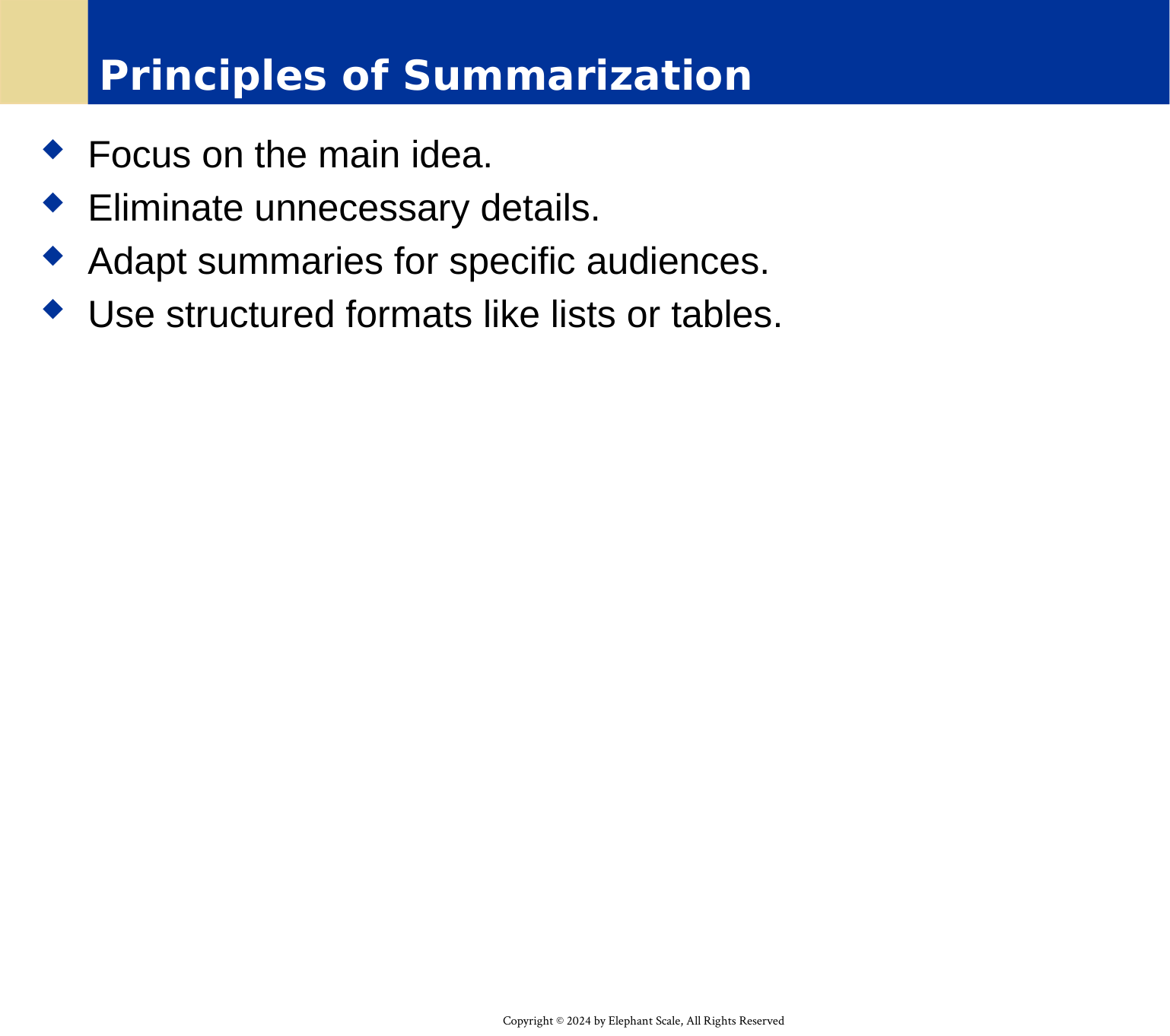

# Principles of Summarization
 Focus on the main idea.
 Eliminate unnecessary details.
 Adapt summaries for specific audiences.
 Use structured formats like lists or tables.
Copyright © 2024 by Elephant Scale, All Rights Reserved